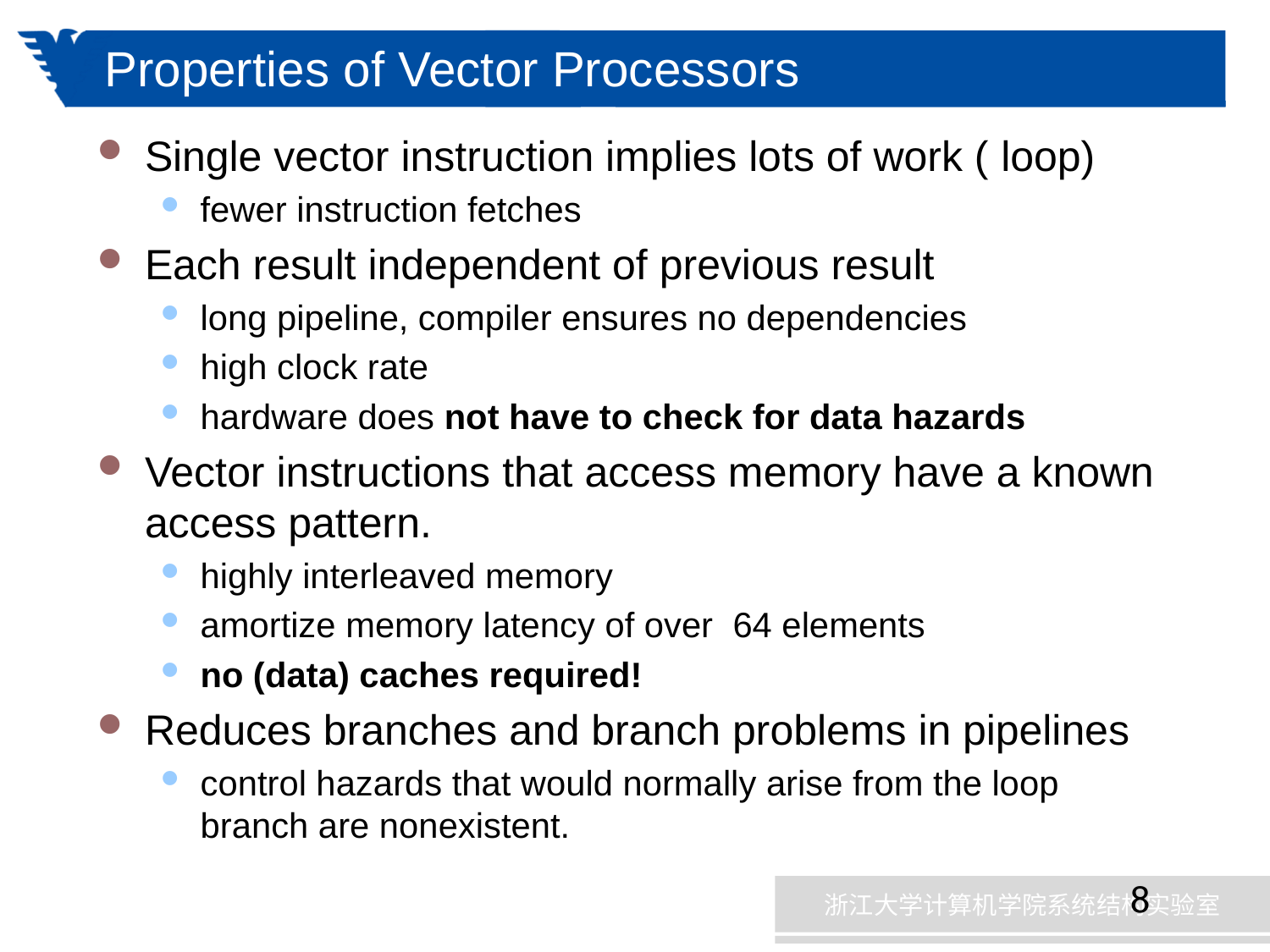

# Properties of Vector Processors
Single vector instruction implies lots of work (­ loop)
fewer instruction fetches
Each result independent of previous result
long pipeline, compiler ensures no dependencies
high clock rate
hardware does not have to check for data hazards
Vector instructions that access memory have a known access pattern.
highly interleaved memory
amortize memory latency of over ­ 64 elements
no (data) caches required!
Reduces branches and branch problems in pipelines
control hazards that would normally arise from the loop branch are nonexistent.